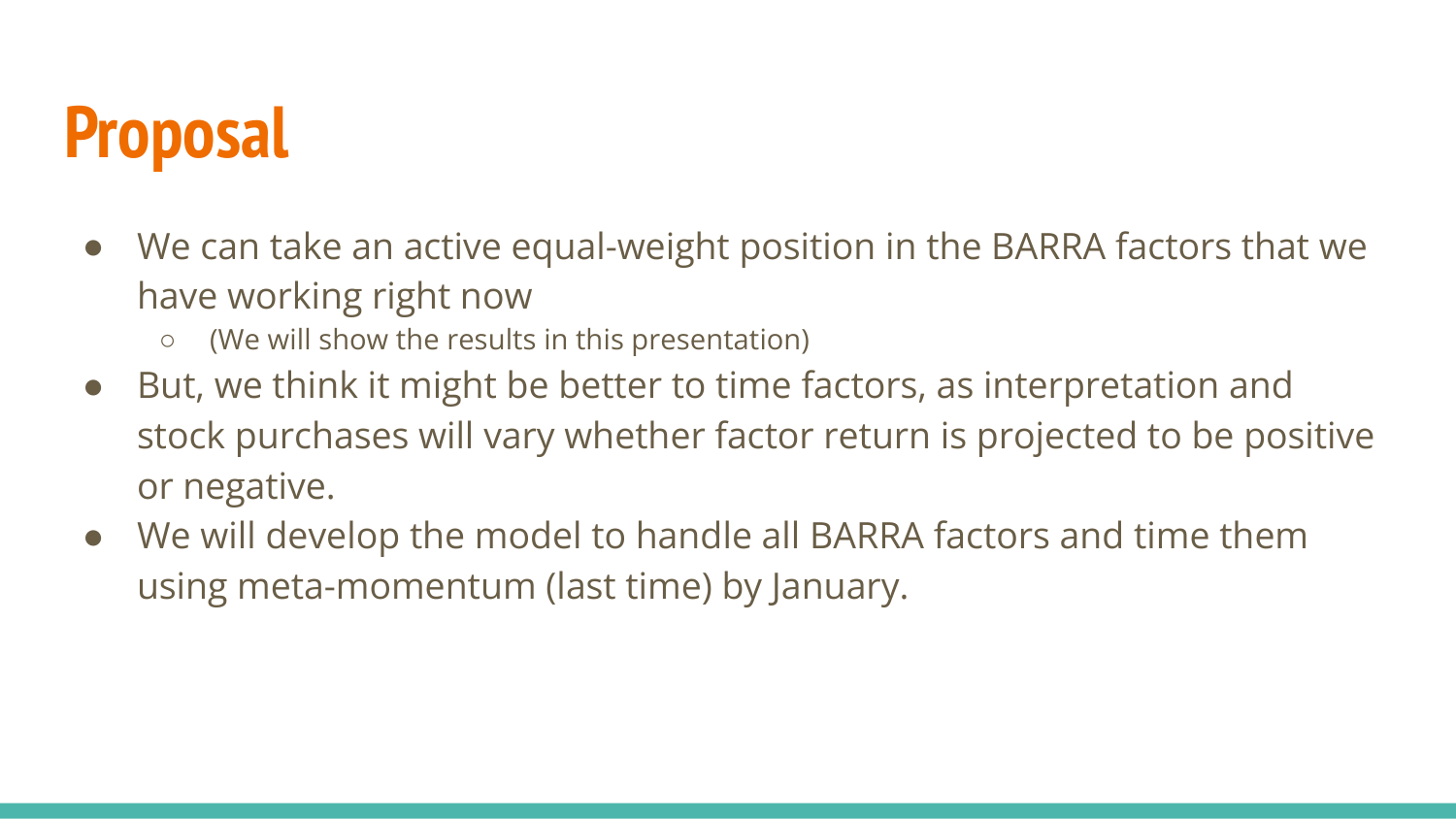

# Proposal
We can take an active equal-weight position in the BARRA factors that we have working right now
(We will show the results in this presentation)
But, we think it might be better to time factors, as interpretation and stock purchases will vary whether factor return is projected to be positive or negative.
We will develop the model to handle all BARRA factors and time them using meta-momentum (last time) by January.